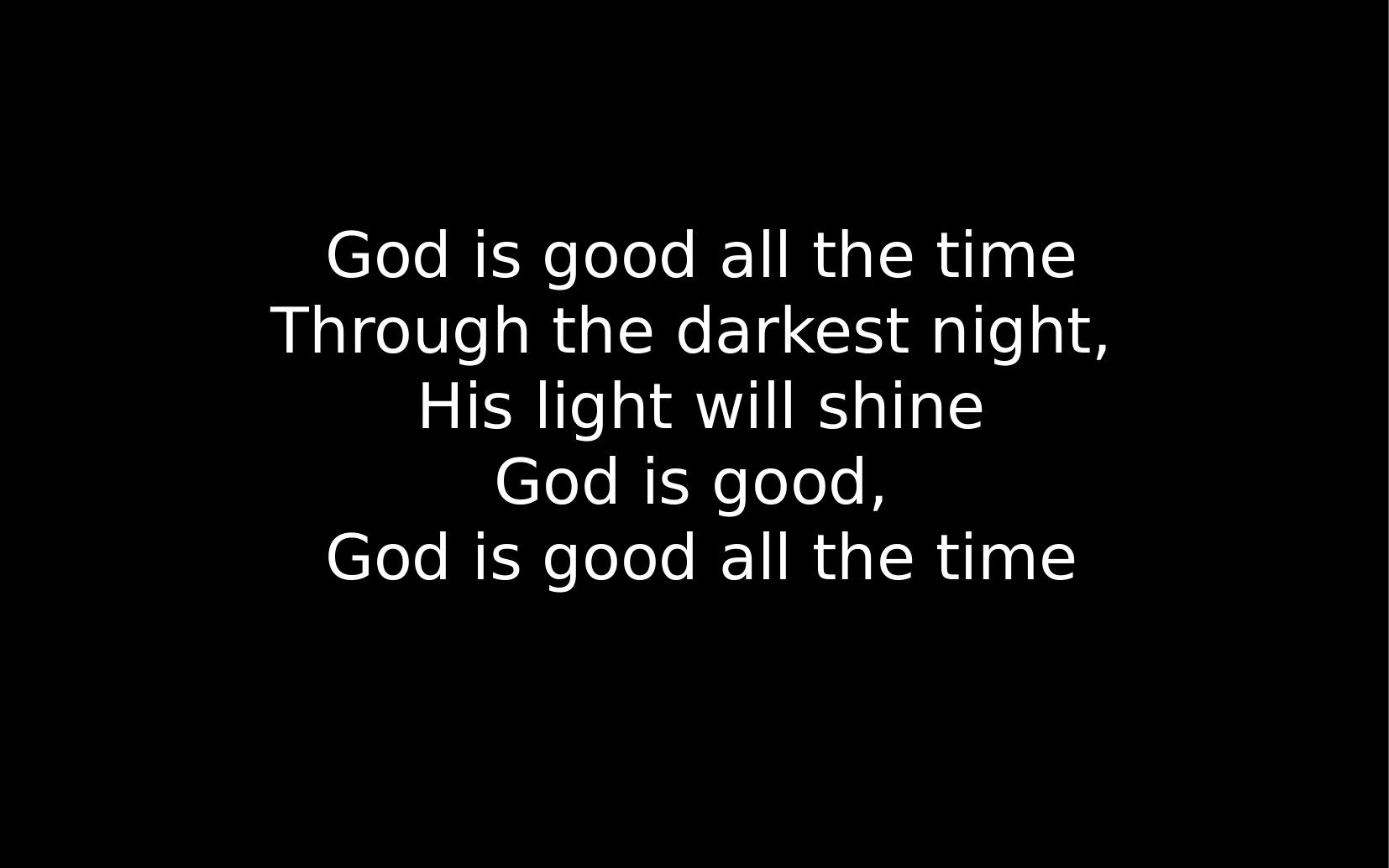

God is good all the time
Through the darkest night,
His light will shine
God is good,
God is good all the time